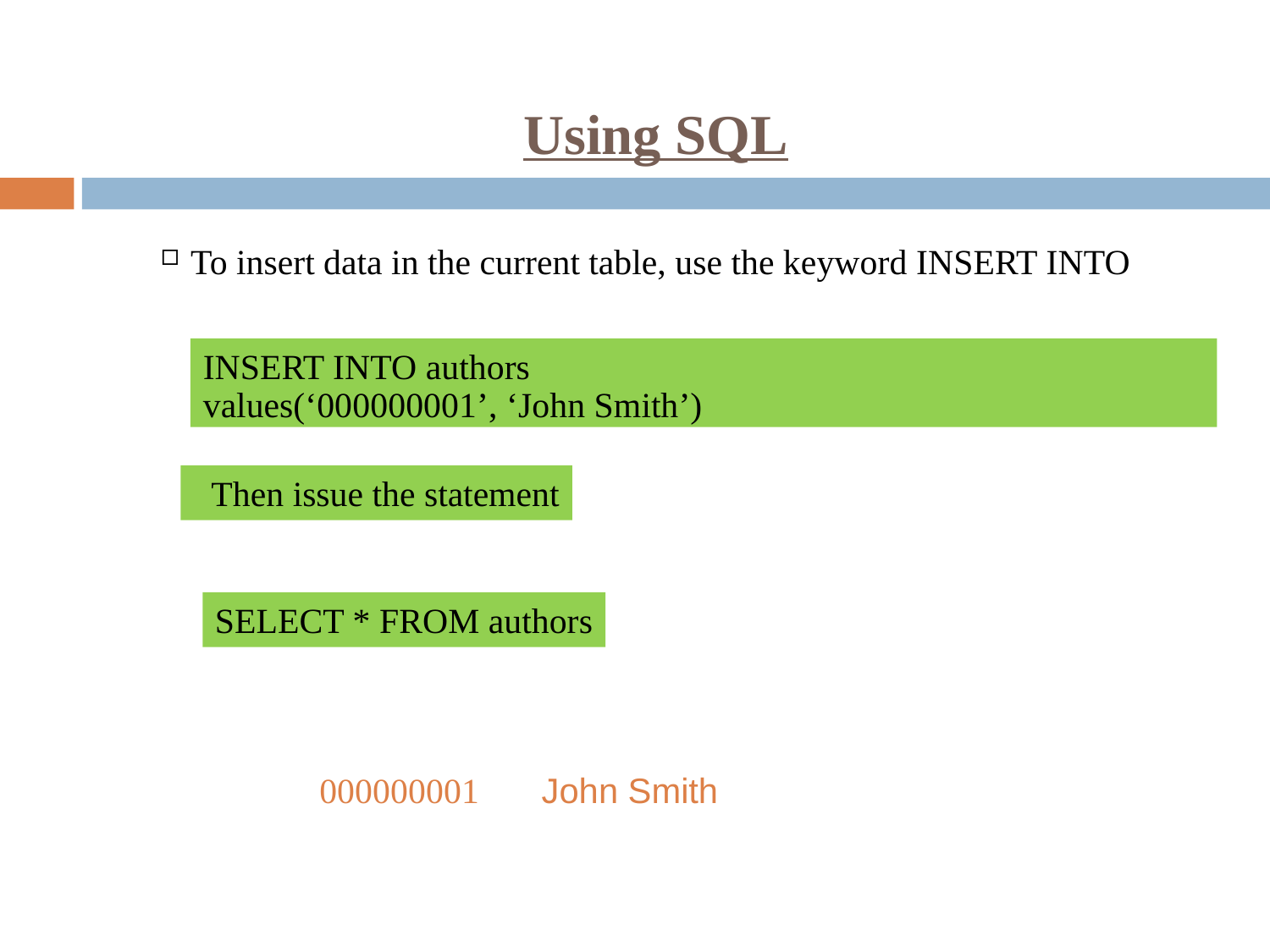

15
Using SQL
To insert data in the current table, use the keyword INSERT INTO
INSERT INTO authors
values(‘000000001’, ‘John Smith’)
  Then issue the statement
SELECT * FROM authors
000000001
John Smith